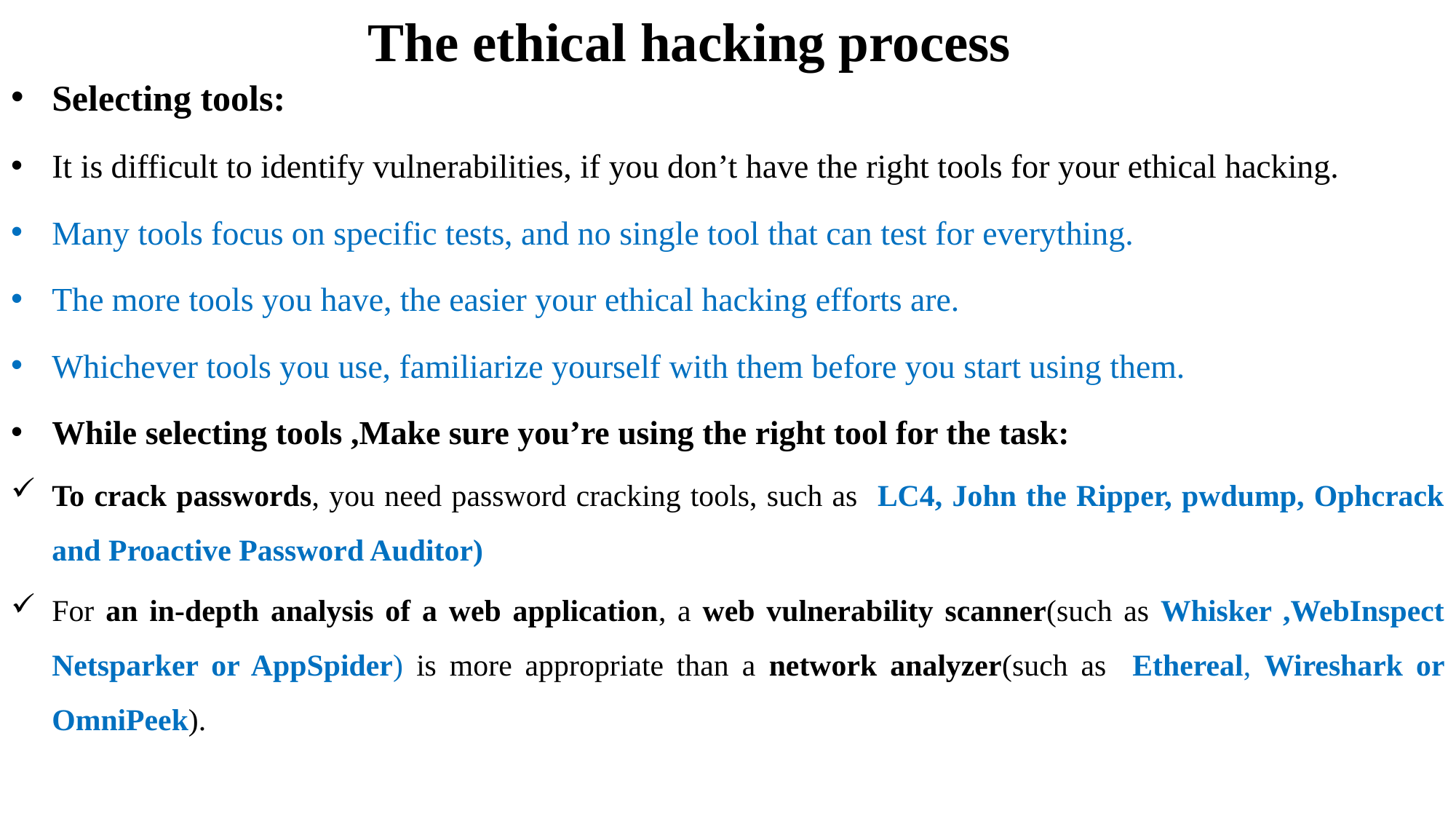

# The ethical hacking process
Selecting tools:
It is difficult to identify vulnerabilities, if you don’t have the right tools for your ethical hacking.
Many tools focus on specific tests, and no single tool that can test for everything.
The more tools you have, the easier your ethical hacking efforts are.
Whichever tools you use, familiarize yourself with them before you start using them.
While selecting tools ,Make sure you’re using the right tool for the task:
To crack passwords, you need password cracking tools, such as  LC4, John the Ripper, pwdump, Ophcrack and Proactive Password Auditor)
For an in-depth analysis of a web application, a web vulnerability scanner(such as Whisker ,WebInspect Netsparker or AppSpider) is more appropriate than a network analyzer(such as  Ethereal, Wireshark or OmniPeek).